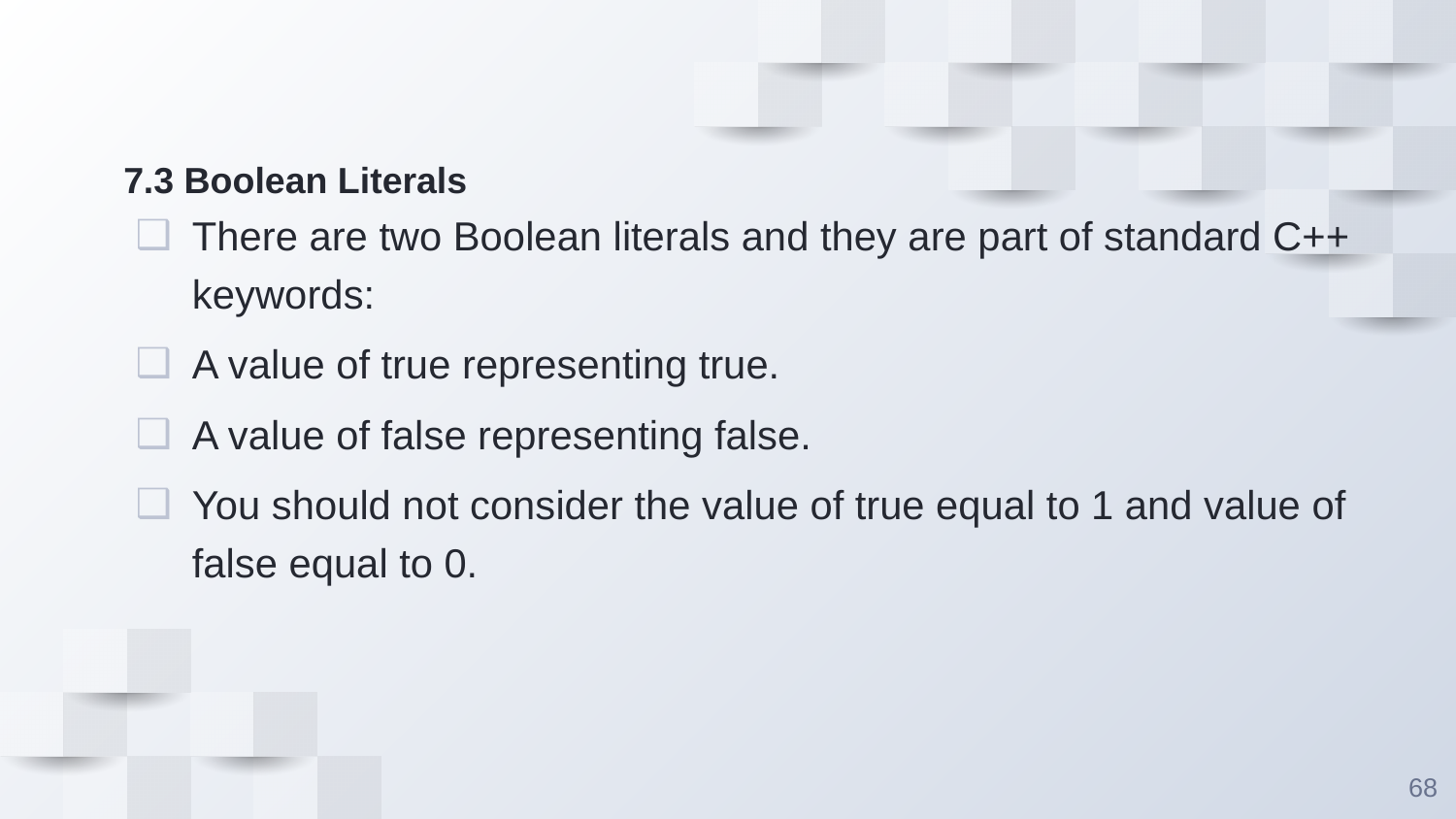

# 7.3 Boolean Literals
There are two Boolean literals and they are part of standard C++ keywords:
A value of true representing true.
A value of false representing false.
You should not consider the value of true equal to 1 and value of false equal to 0.

68